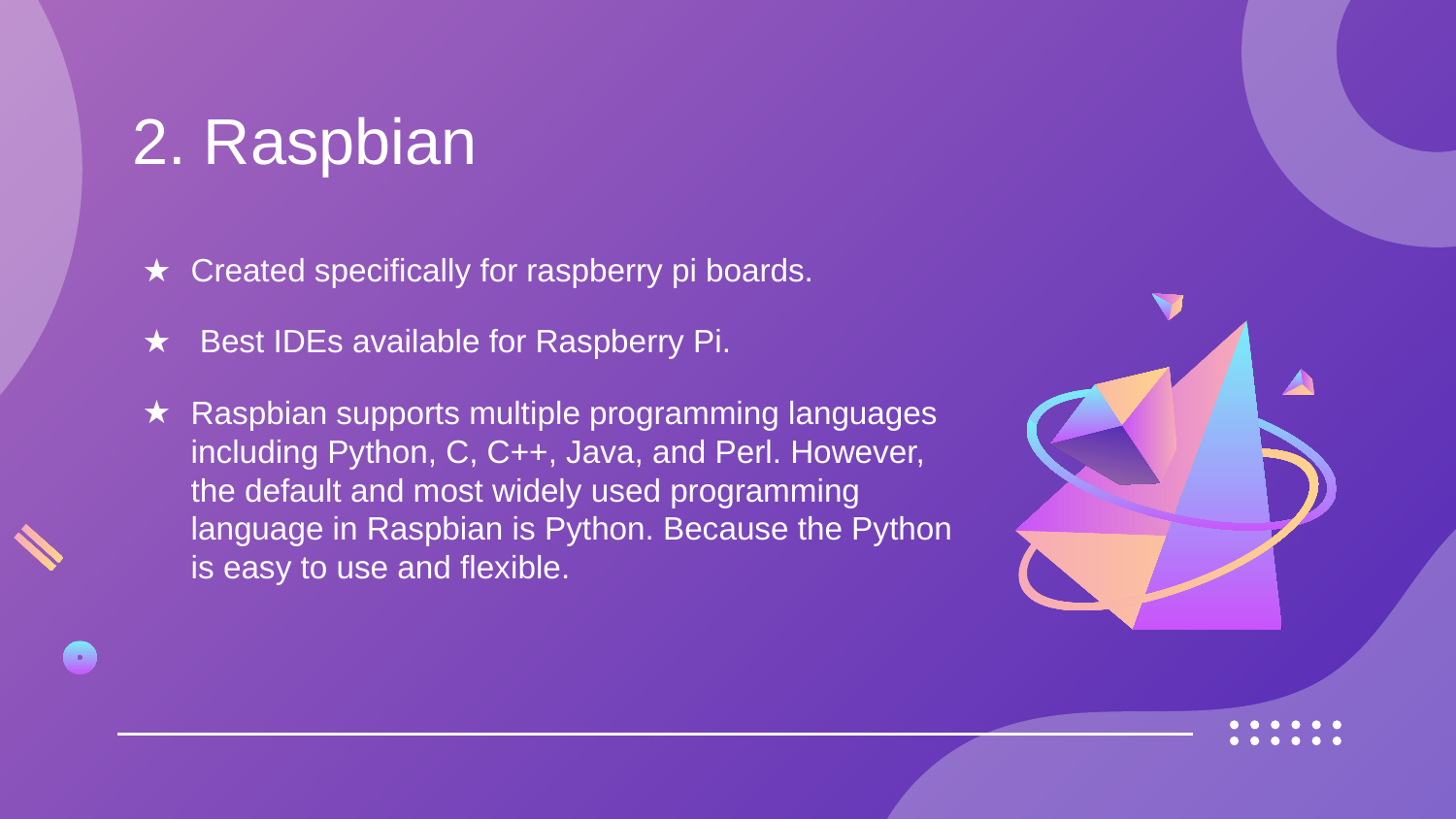

# 2. Raspbian

Created specifically for raspberry pi boards.
 Best IDEs available for Raspberry Pi.
Raspbian supports multiple programming languages including Python, C, C++, Java, and Perl. However, the default and most widely used programming language in Raspbian is Python. Because the Python is easy to use and flexible.